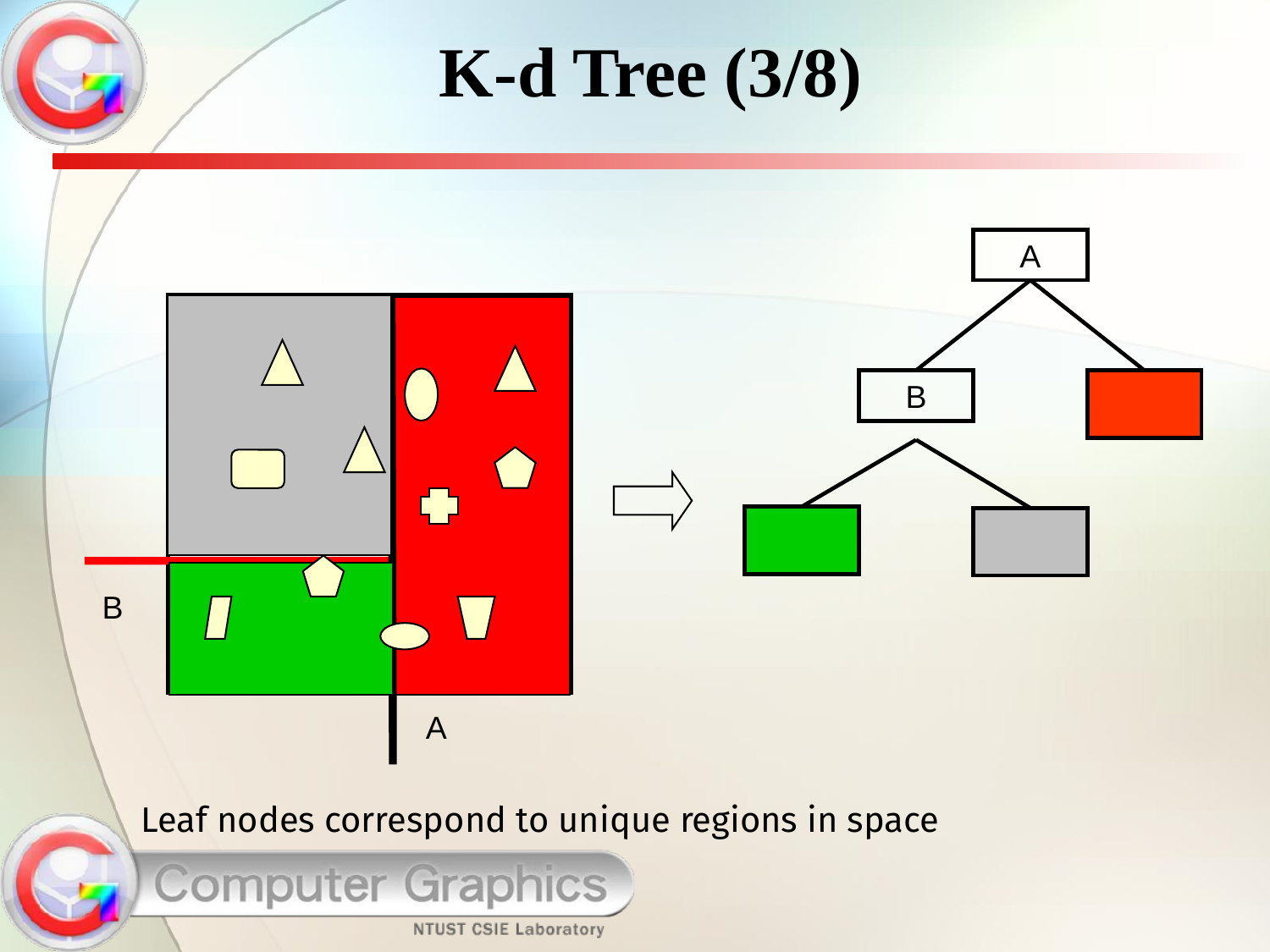

K-d Tree (3/8)
A

B

B

A
Leaf nodes correspond to unique regions in space